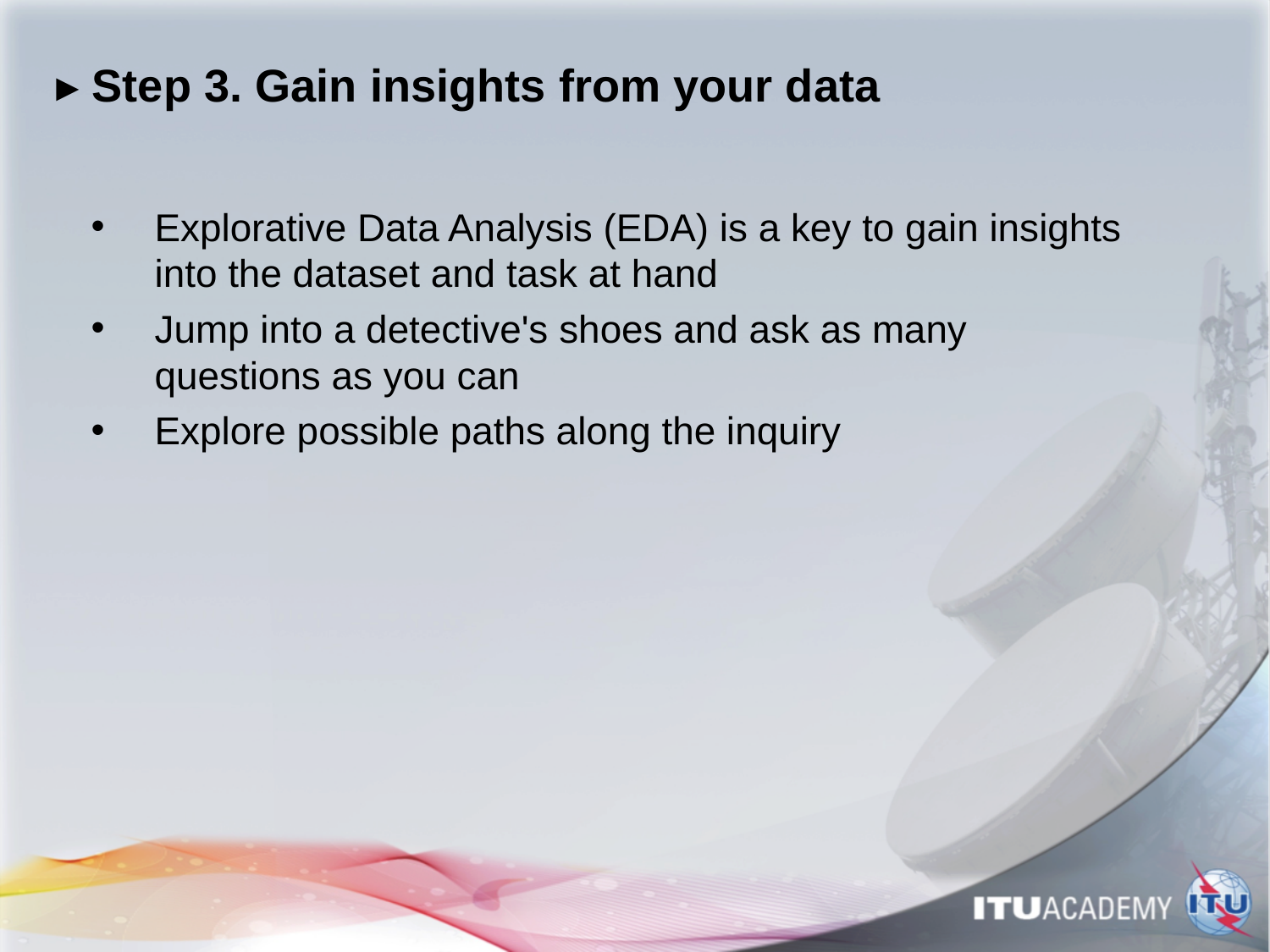

# ▸ Step 3. Gain insights from your data
Explorative Data Analysis (EDA) is a key to gain insights into the dataset and task at hand
Jump into a detective's shoes and ask as many questions as you can
Explore possible paths along the inquiry